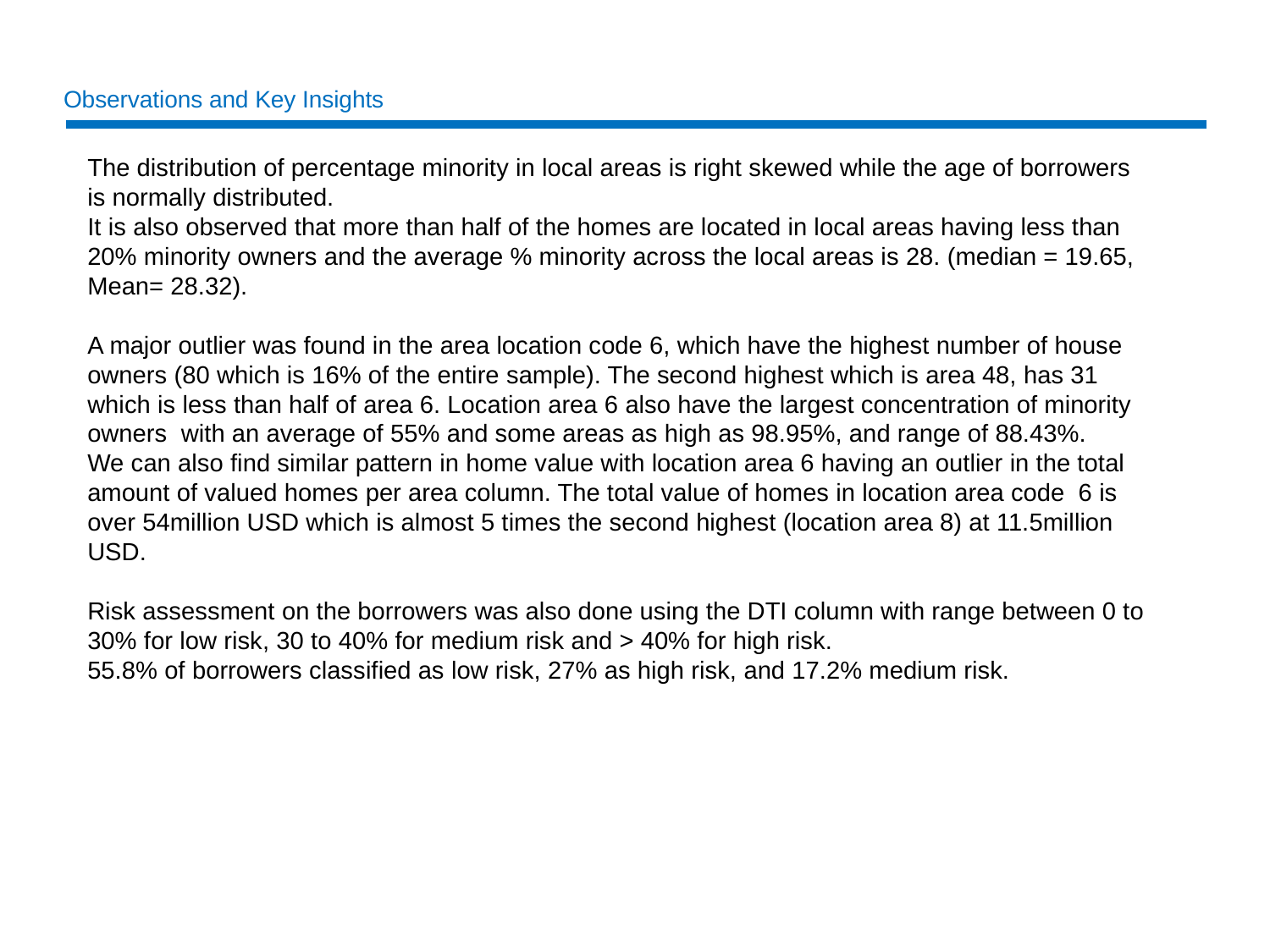

# Observations and Key Insights
The distribution of percentage minority in local areas is right skewed while the age of borrowers is normally distributed.
It is also observed that more than half of the homes are located in local areas having less than 20% minority owners and the average % minority across the local areas is 28. (median = 19.65, Mean= 28.32).

A major outlier was found in the area location code 6, which have the highest number of house owners (80 which is 16% of the entire sample). The second highest which is area 48, has 31 which is less than half of area 6. Location area 6 also have the largest concentration of minority owners  with an average of 55% and some areas as high as 98.95%, and range of 88.43%.
We can also find similar pattern in home value with location area 6 having an outlier in the total amount of valued homes per area column. The total value of homes in location area code  6 is over 54million USD which is almost 5 times the second highest (location area 8) at 11.5million USD.

Risk assessment on the borrowers was also done using the DTI column with range between 0 to 30% for low risk, 30 to 40% for medium risk and > 40% for high risk.
55.8% of borrowers classified as low risk, 27% as high risk, and 17.2% medium risk.